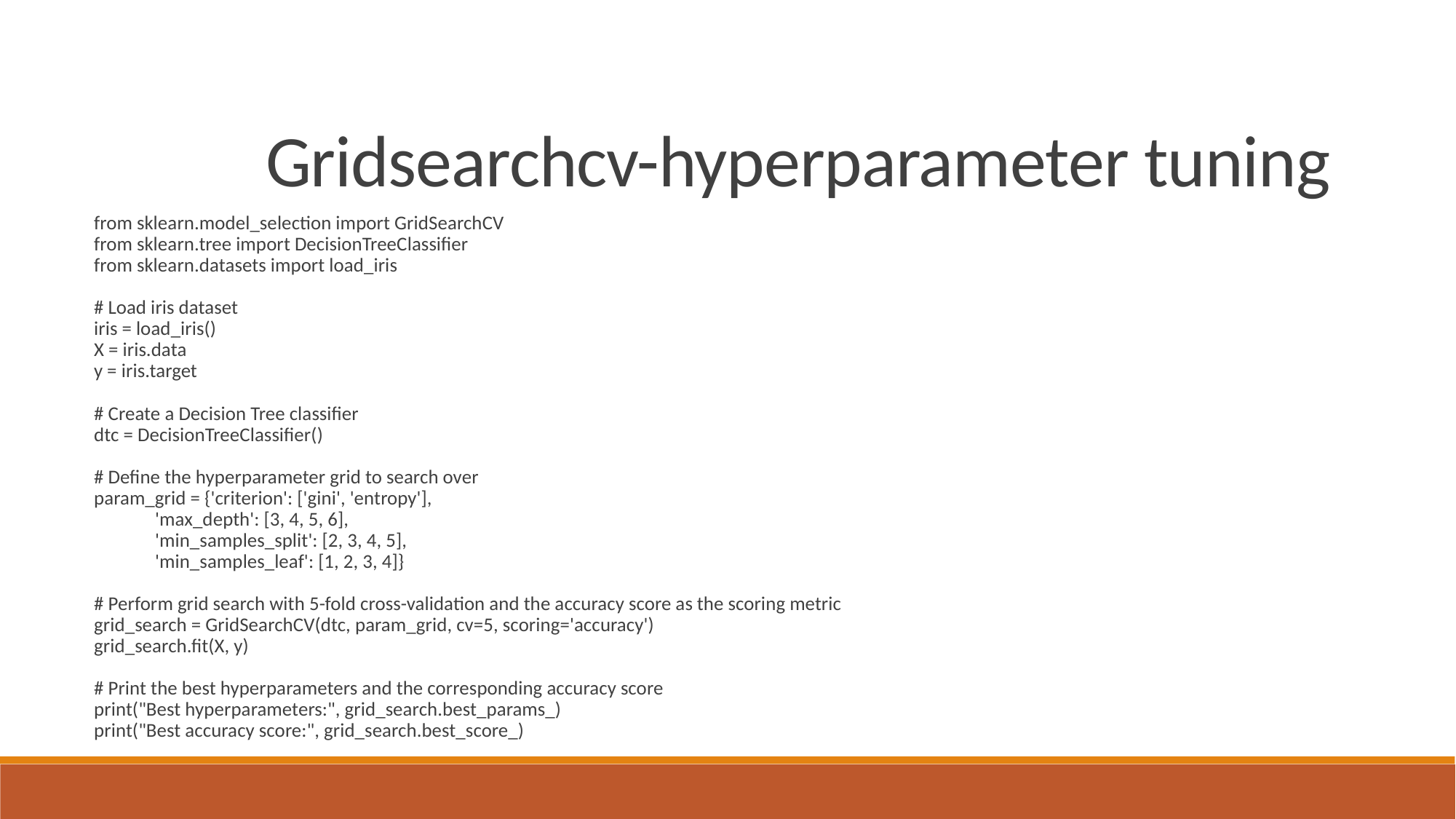

Gridsearchcv-hyperparameter tuning
from sklearn.model_selection import GridSearchCV
from sklearn.tree import DecisionTreeClassifier
from sklearn.datasets import load_iris

# Load iris dataset
iris = load_iris()
X = iris.data
y = iris.target

# Create a Decision Tree classifier
dtc = DecisionTreeClassifier()

# Define the hyperparameter grid to search over
param_grid = {'criterion': ['gini', 'entropy'],
              'max_depth': [3, 4, 5, 6],
              'min_samples_split': [2, 3, 4, 5],
              'min_samples_leaf': [1, 2, 3, 4]}

# Perform grid search with 5-fold cross-validation and the accuracy score as the scoring metric
grid_search = GridSearchCV(dtc, param_grid, cv=5, scoring='accuracy')
grid_search.fit(X, y)

# Print the best hyperparameters and the corresponding accuracy score
print("Best hyperparameters:", grid_search.best_params_)
print("Best accuracy score:", grid_search.best_score_)